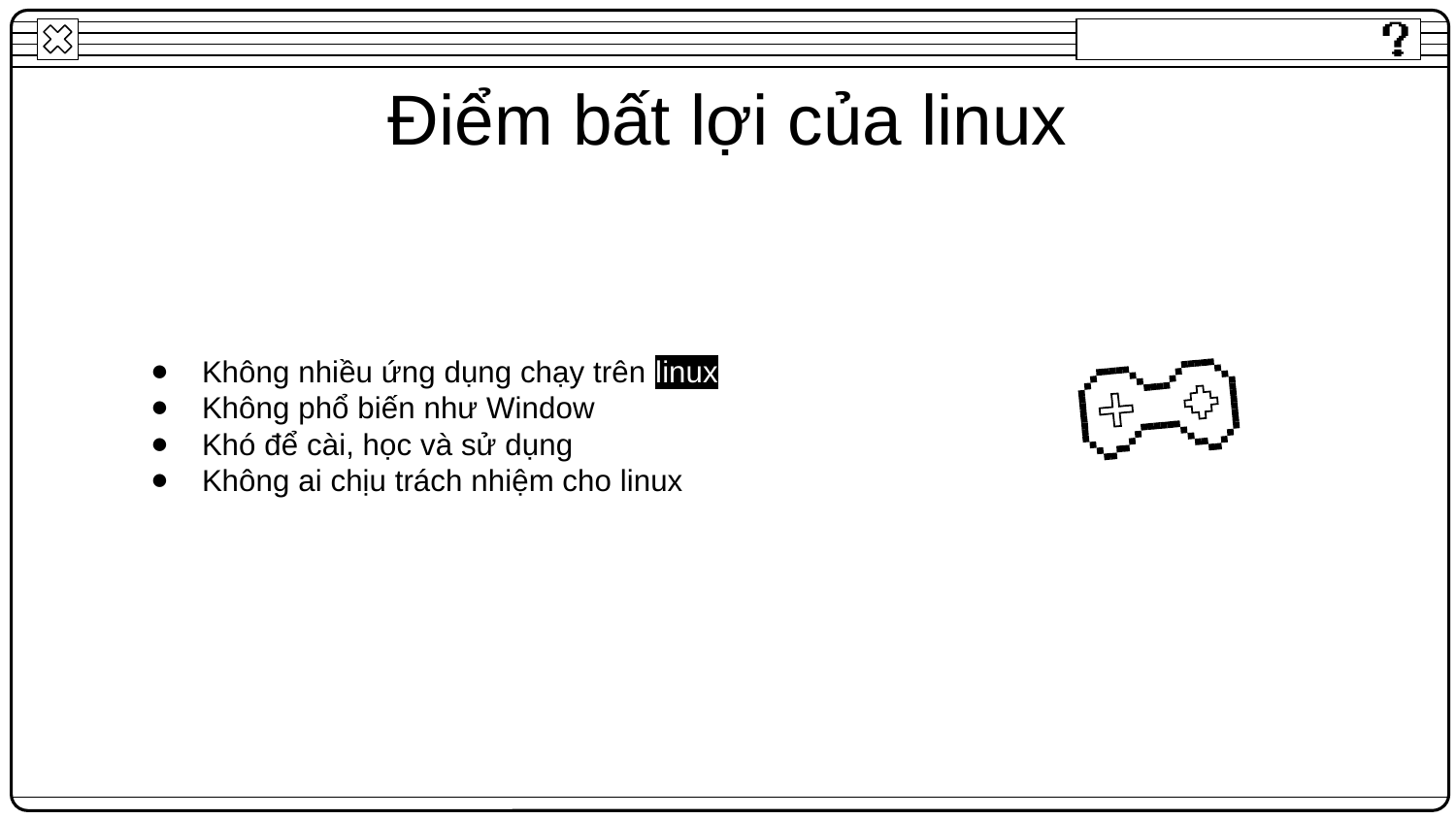

# Điểm bất lợi của linux
Không nhiều ứng dụng chạy trên linux
Không phổ biến như Window
Khó để cài, học và sử dụng
Không ai chịu trách nhiệm cho linux